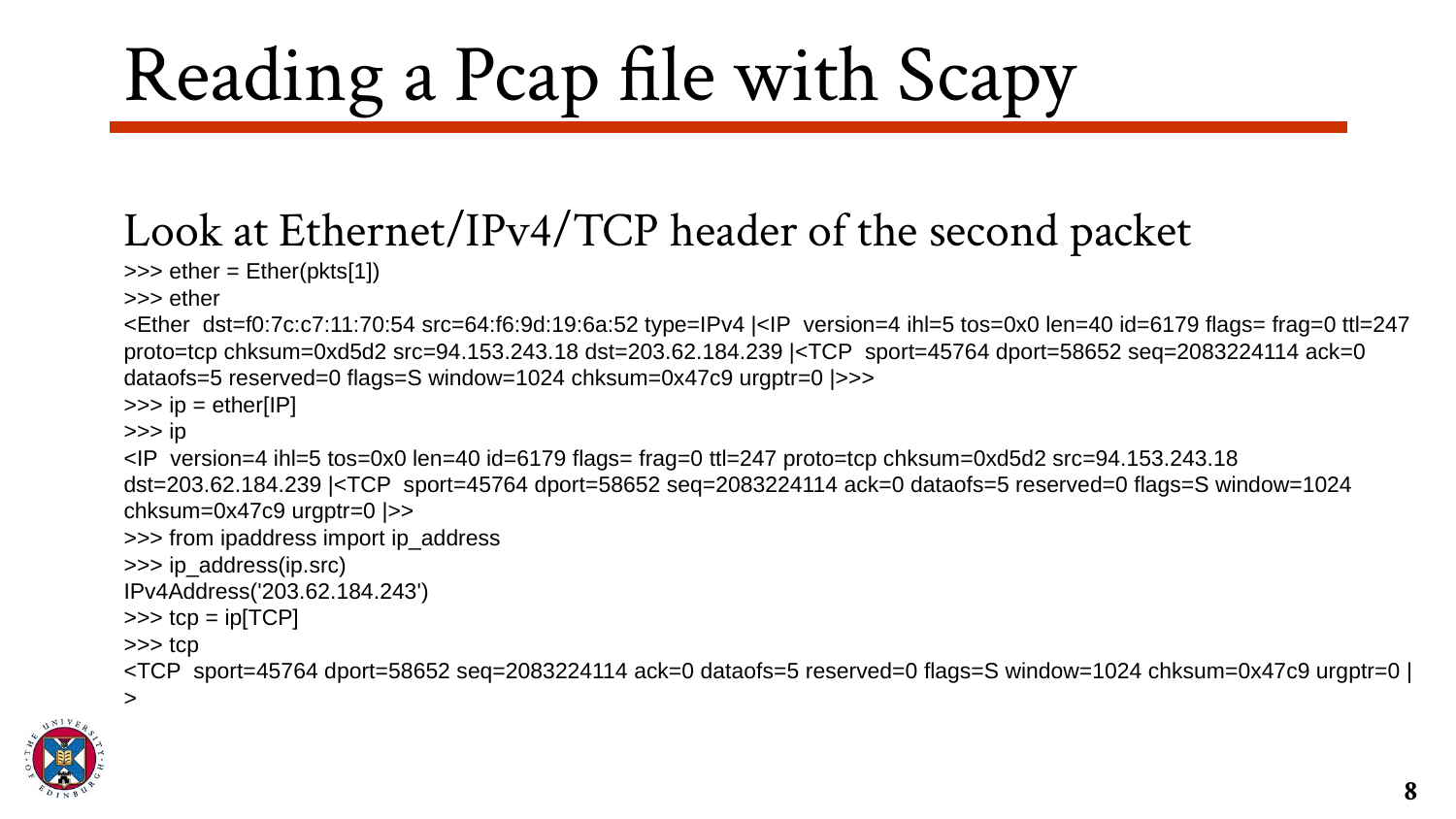

# Reading a Pcap file with Scapy
Look at Ethernet/IPv4/TCP header of the second packet
>>> ether = Ether(pkts[1])
>>> ether
<Ether  dst=f0:7c:c7:11:70:54 src=64:f6:9d:19:6a:52 type=IPv4 |<IP  version=4 ihl=5 tos=0x0 len=40 id=6179 flags= frag=0 ttl=247 proto=tcp chksum=0xd5d2 src=94.153.243.18 dst=203.62.184.239 |<TCP  sport=45764 dport=58652 seq=2083224114 ack=0 dataofs=5 reserved=0 flags=S window=1024 chksum=0x47c9 urgptr=0 |>>>
>>> ip = ether[IP]
>>> ip
<IP  version=4 ihl=5 tos=0x0 len=40 id=6179 flags= frag=0 ttl=247 proto=tcp chksum=0xd5d2 src=94.153.243.18 dst=203.62.184.239 |<TCP  sport=45764 dport=58652 seq=2083224114 ack=0 dataofs=5 reserved=0 flags=S window=1024 chksum=0x47c9 urgptr=0 |>>
>>> from ipaddress import ip_address
>>> ip_address(ip.src)
IPv4Address('203.62.184.243')
>>> tcp = ip[TCP]
>>> tcp
<TCP  sport=45764 dport=58652 seq=2083224114 ack=0 dataofs=5 reserved=0 flags=S window=1024 chksum=0x47c9 urgptr=0 |>

8